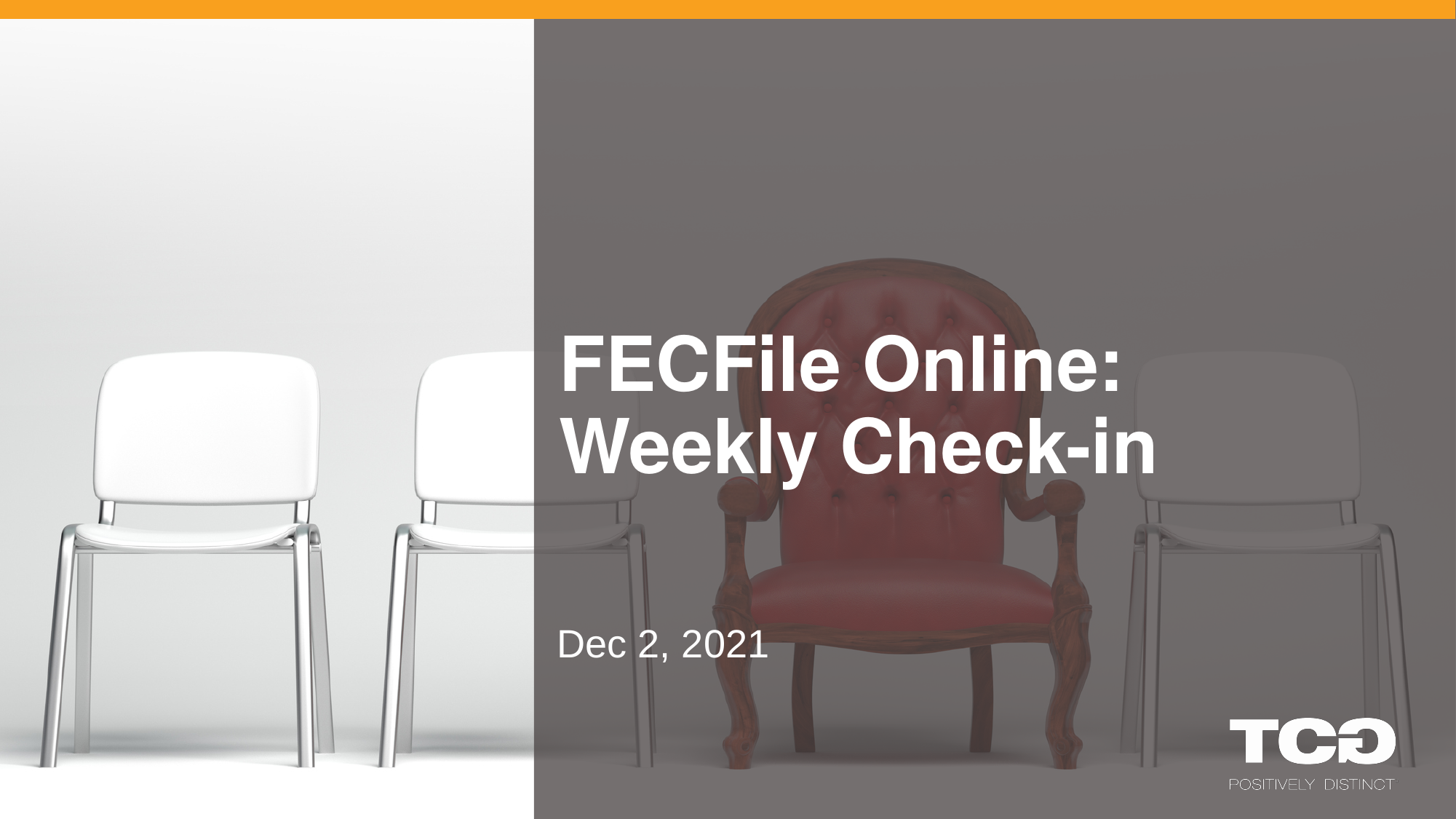

# FECFile Online:
Weekly Check-in
Dec 2, 2021